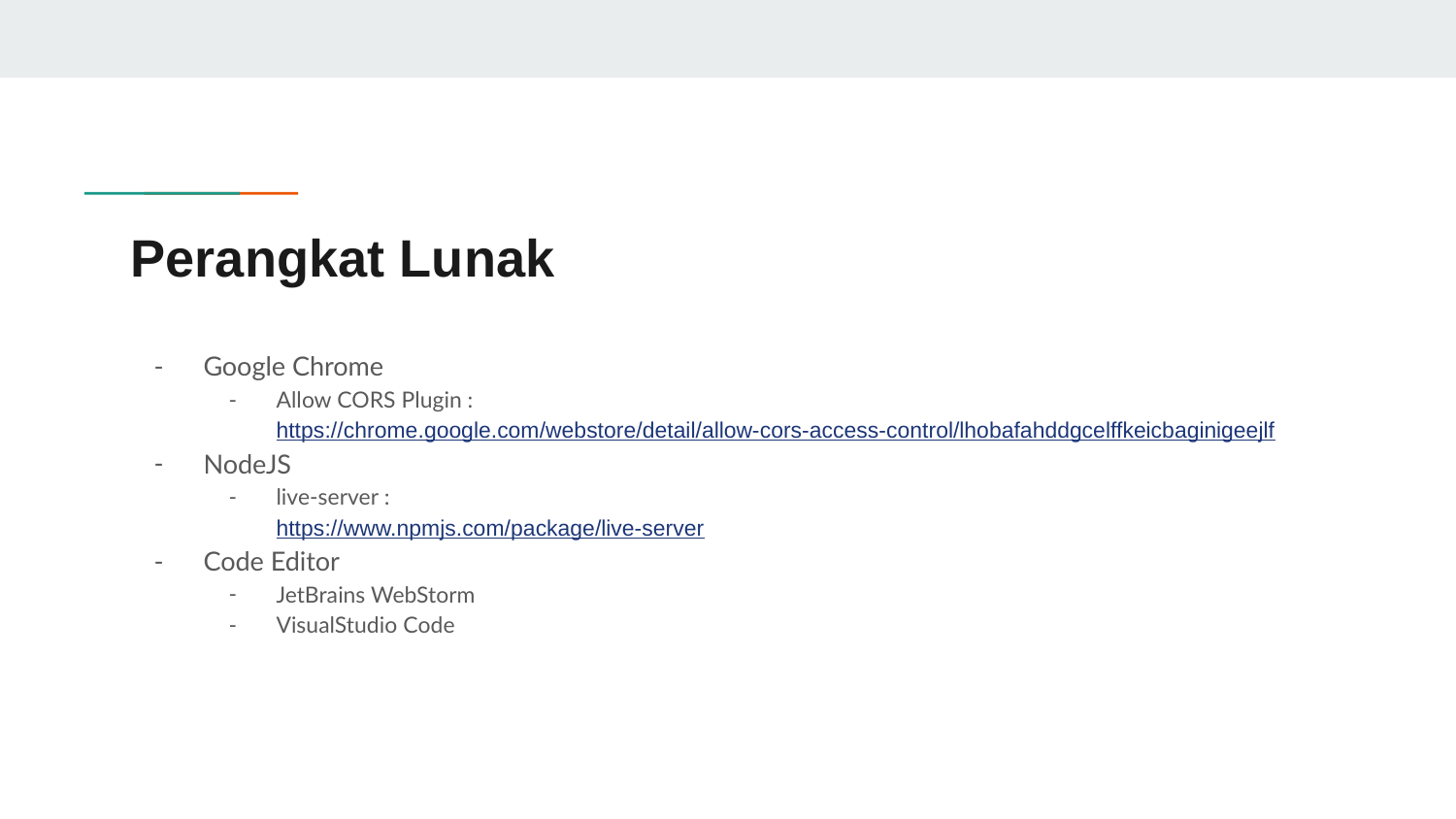

# Perangkat Lunak
Google Chrome
Allow CORS Plugin : https://chrome.google.com/webstore/detail/allow-cors-access-control/lhobafahddgcelffkeicbaginigeejlf
NodeJS
live-server :
https://www.npmjs.com/package/live-server
Code Editor
JetBrains WebStorm
VisualStudio Code